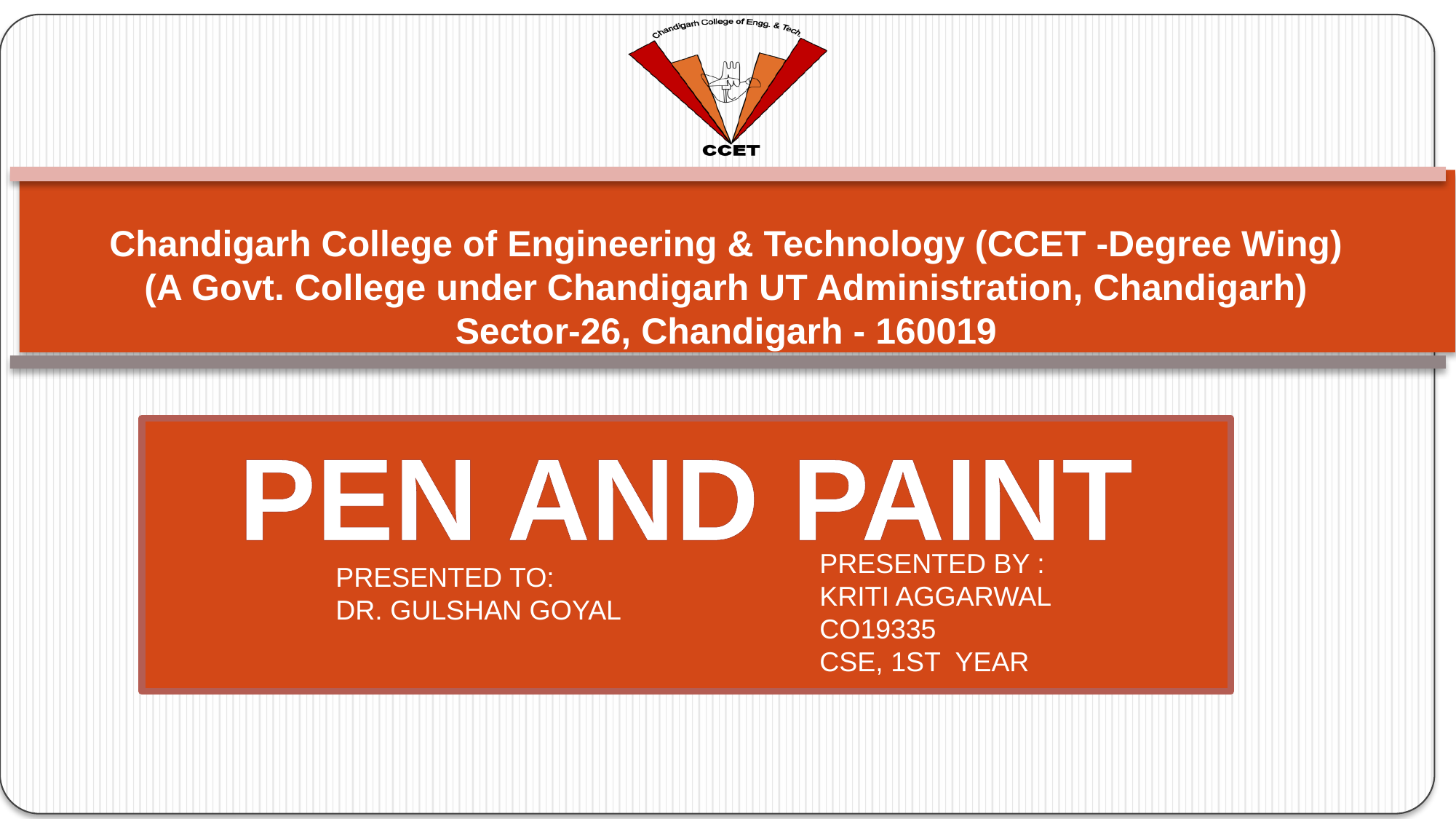

PEN AND PAINT

PRESENTED BY :
KRITI AGGARWAL
CO19335
CSE, 1ST  YEAR

PRESENTED TO:
DR. GULSHAN GOYAL